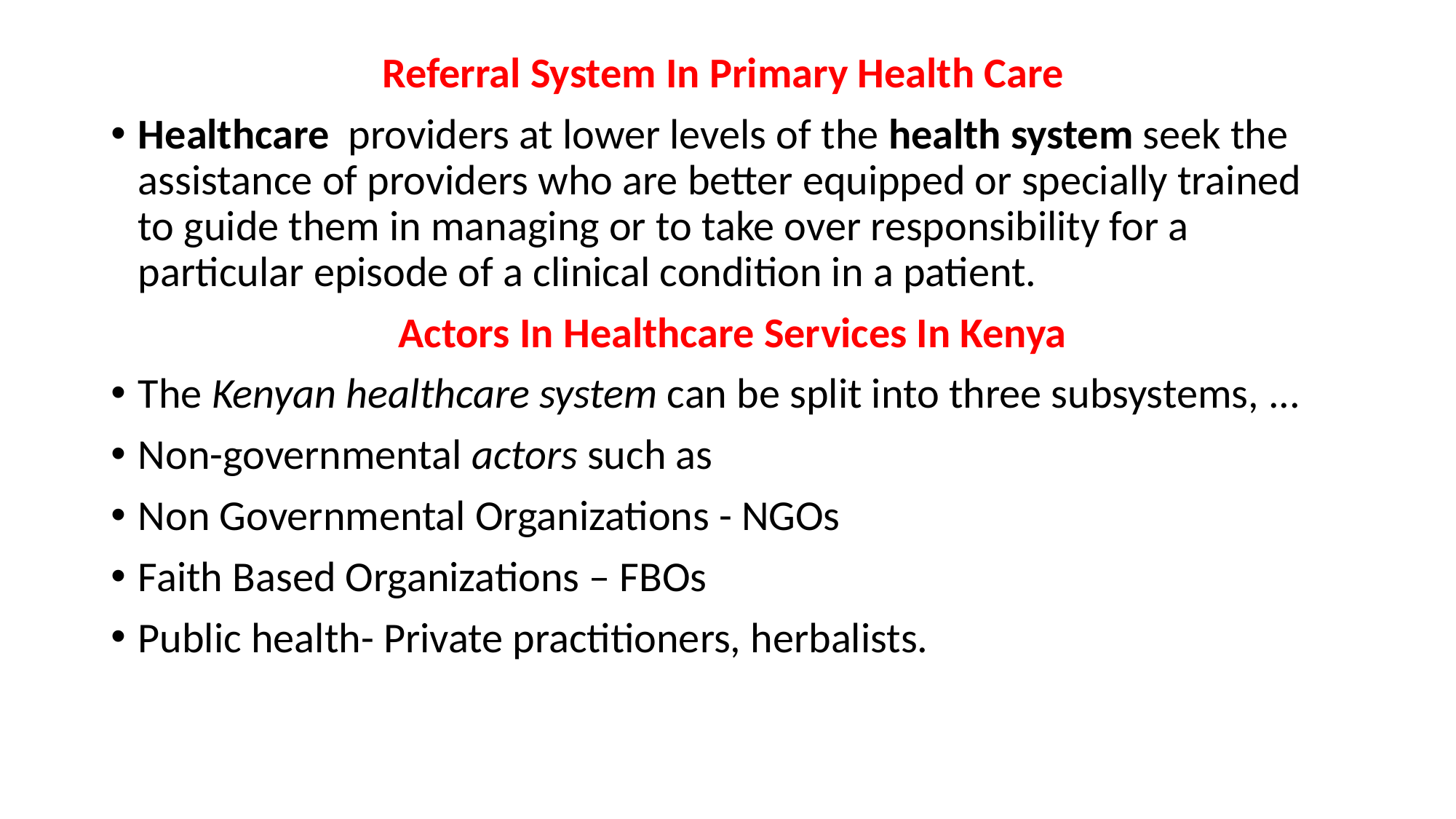

Referral System In Primary Health Care
Healthcare  providers at lower levels of the health system seek the assistance of providers who are better equipped or specially trained to guide them in managing or to take over responsibility for a particular episode of a clinical condition in a patient.
 Actors In Healthcare Services In Kenya
The Kenyan healthcare system can be split into three subsystems, ...
Non-governmental actors such as
Non Governmental Organizations - NGOs
Faith Based Organizations – FBOs
Public health- Private practitioners, herbalists.